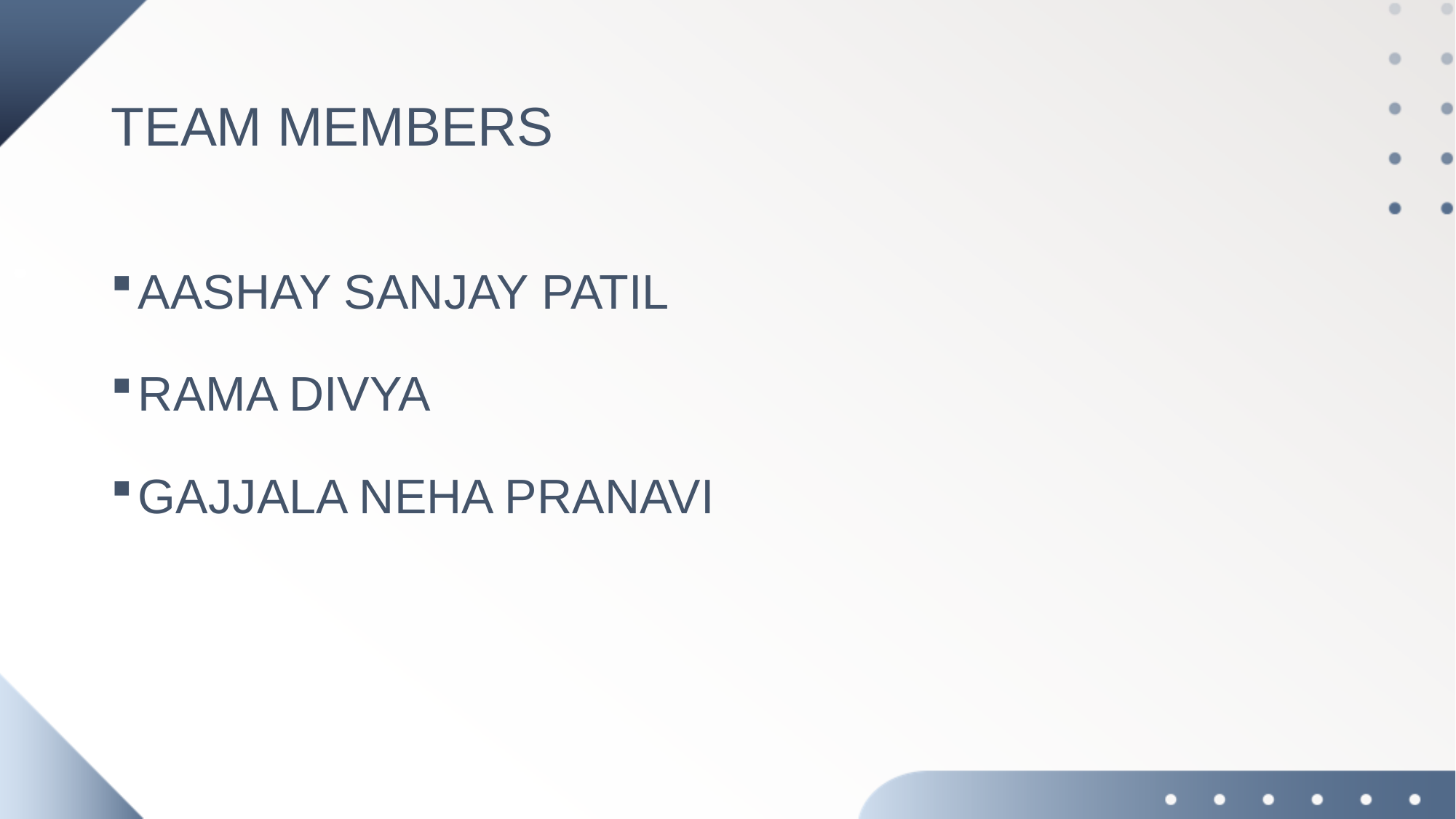

# TEAM MEMBERS
AASHAY SANJAY PATIL
RAMA DIVYA
GAJJALA NEHA PRANAVI